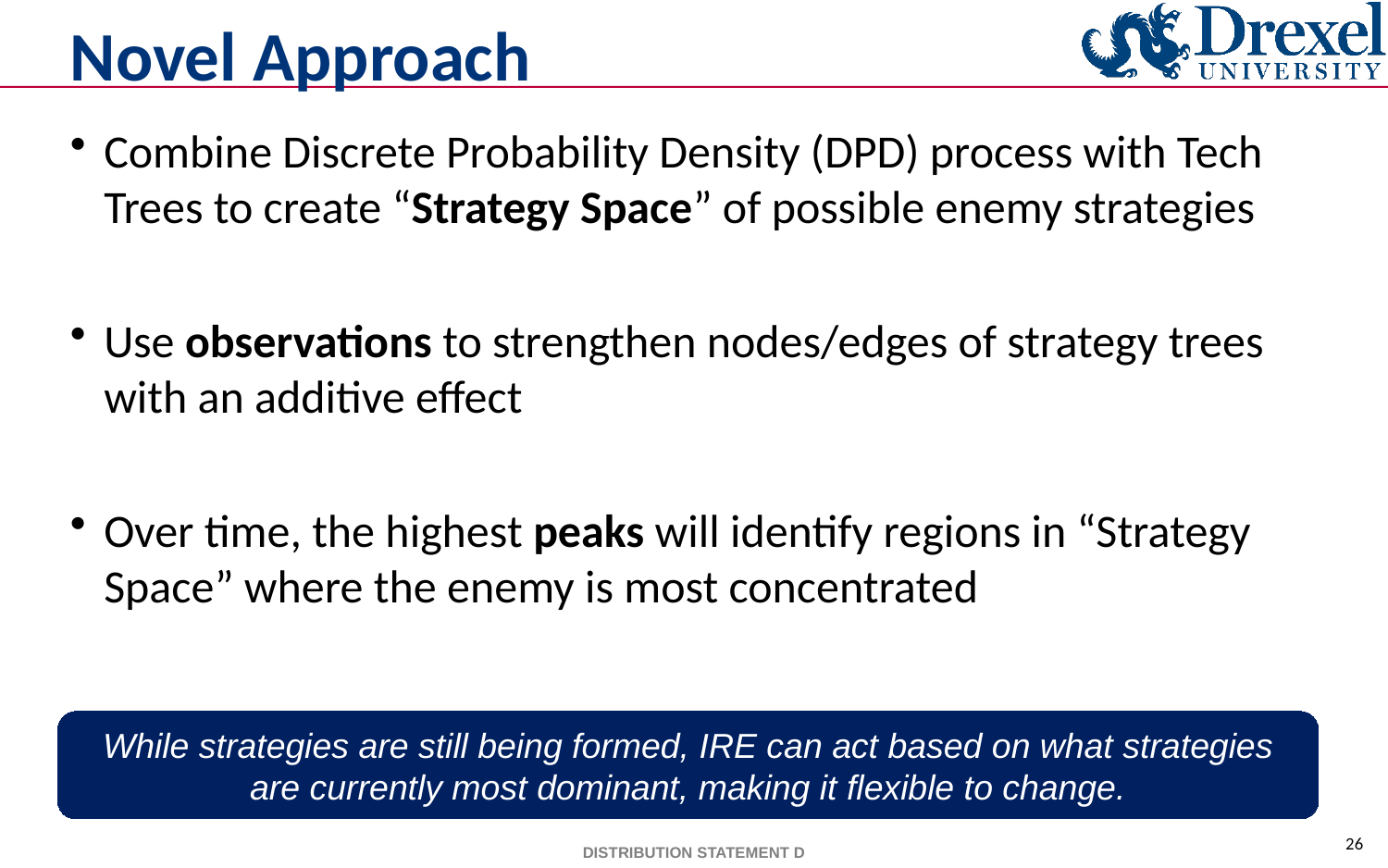

# Novel Approach
Combine Discrete Probability Density (DPD) process with Tech Trees to create “Strategy Space” of possible enemy strategies

Use observations to strengthen nodes/edges of strategy trees with an additive effect

Over time, the highest peaks will identify regions in “Strategy Space” where the enemy is most concentrated
While strategies are still being formed, IRE can act based on what strategies are currently most dominant, making it flexible to change.